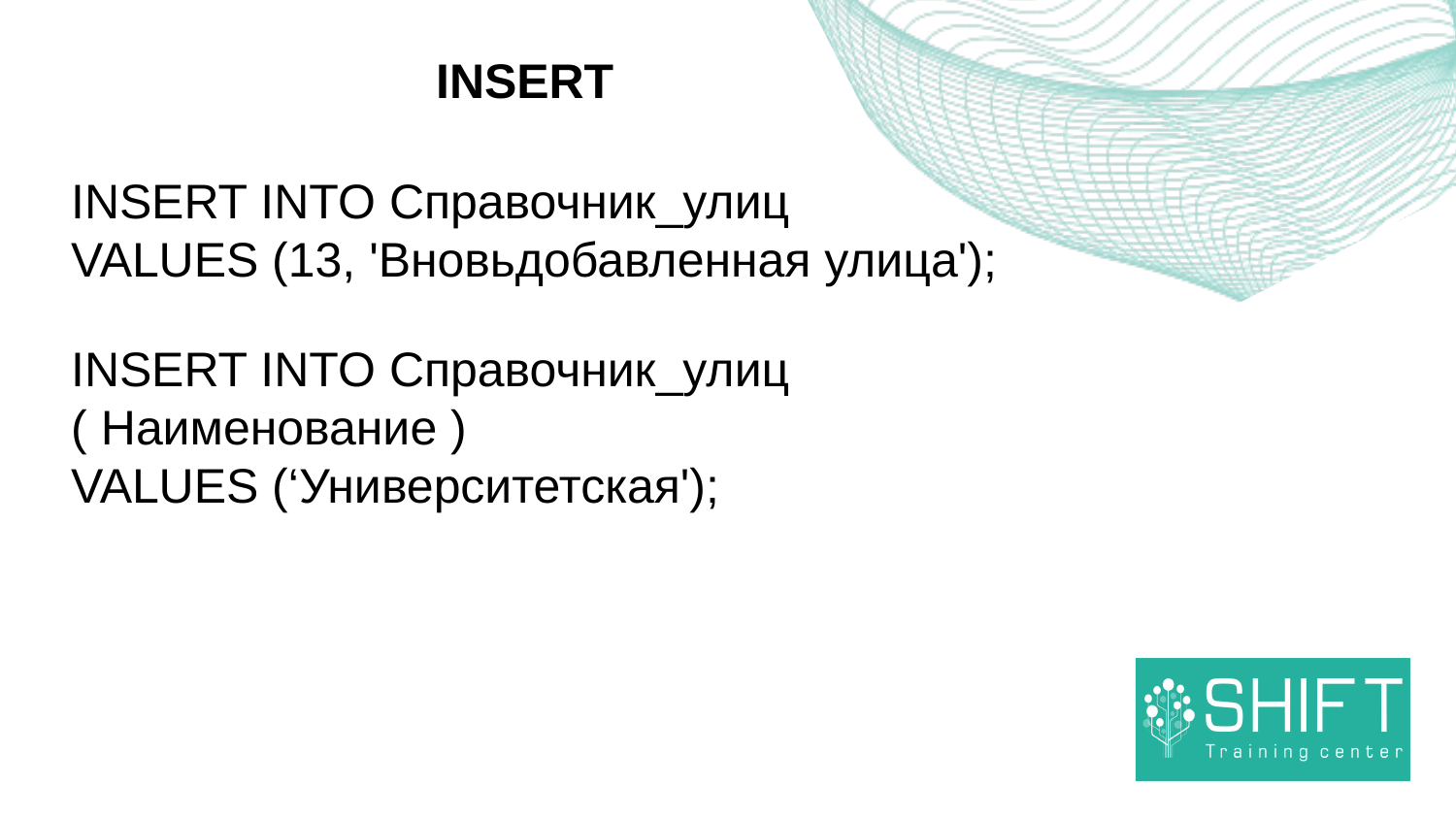

INSERT
INSERT INTO Справочник_улиц
VALUES (13, 'Вновьдобавленная улица');

INSERT INTO Справочник_улиц
( Наименование )
VALUES (‘Университетская');